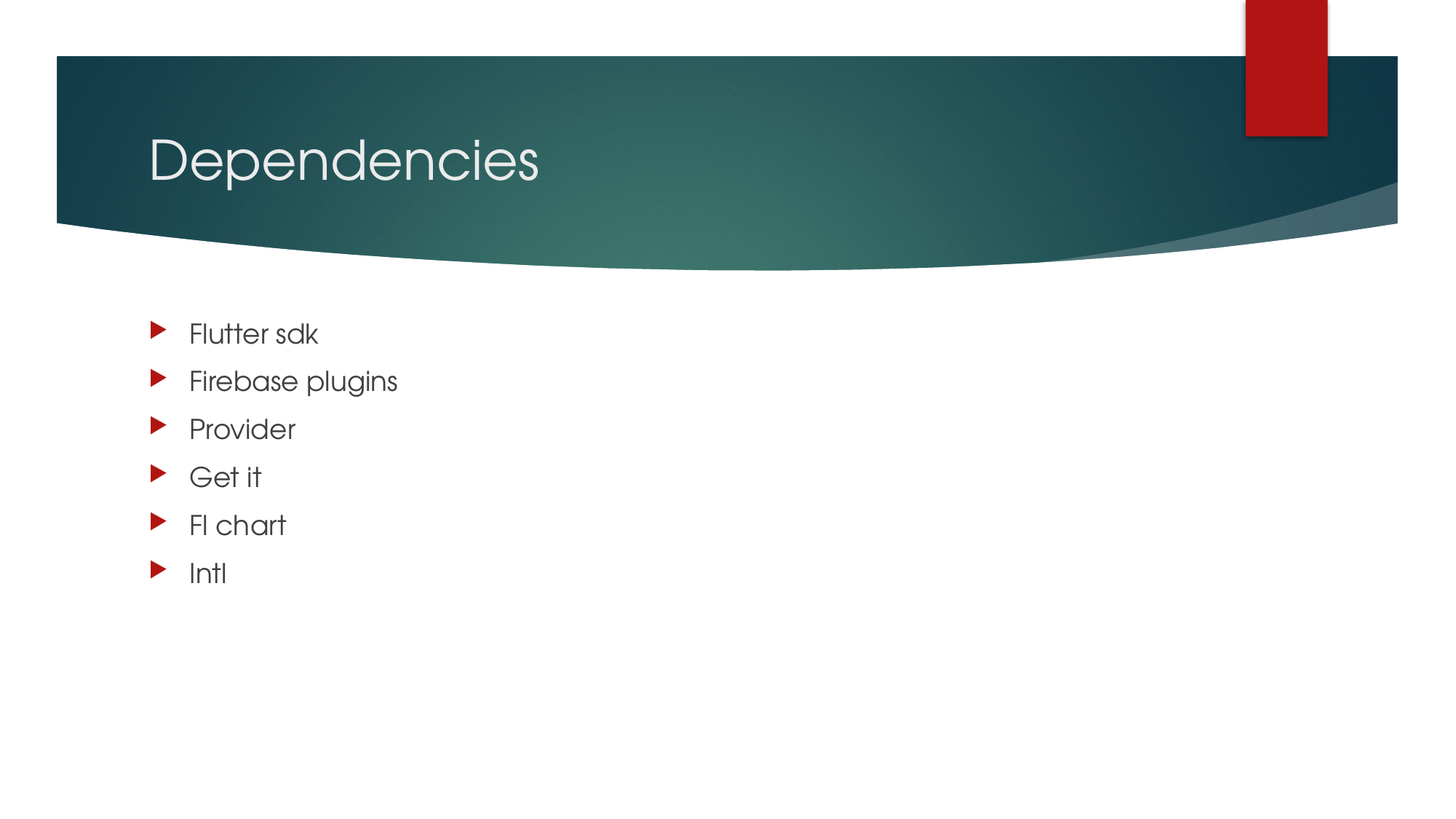

# Dependencies
Flutter sdk
Firebase plugins
Provider
Get it
Fl chart
Intl